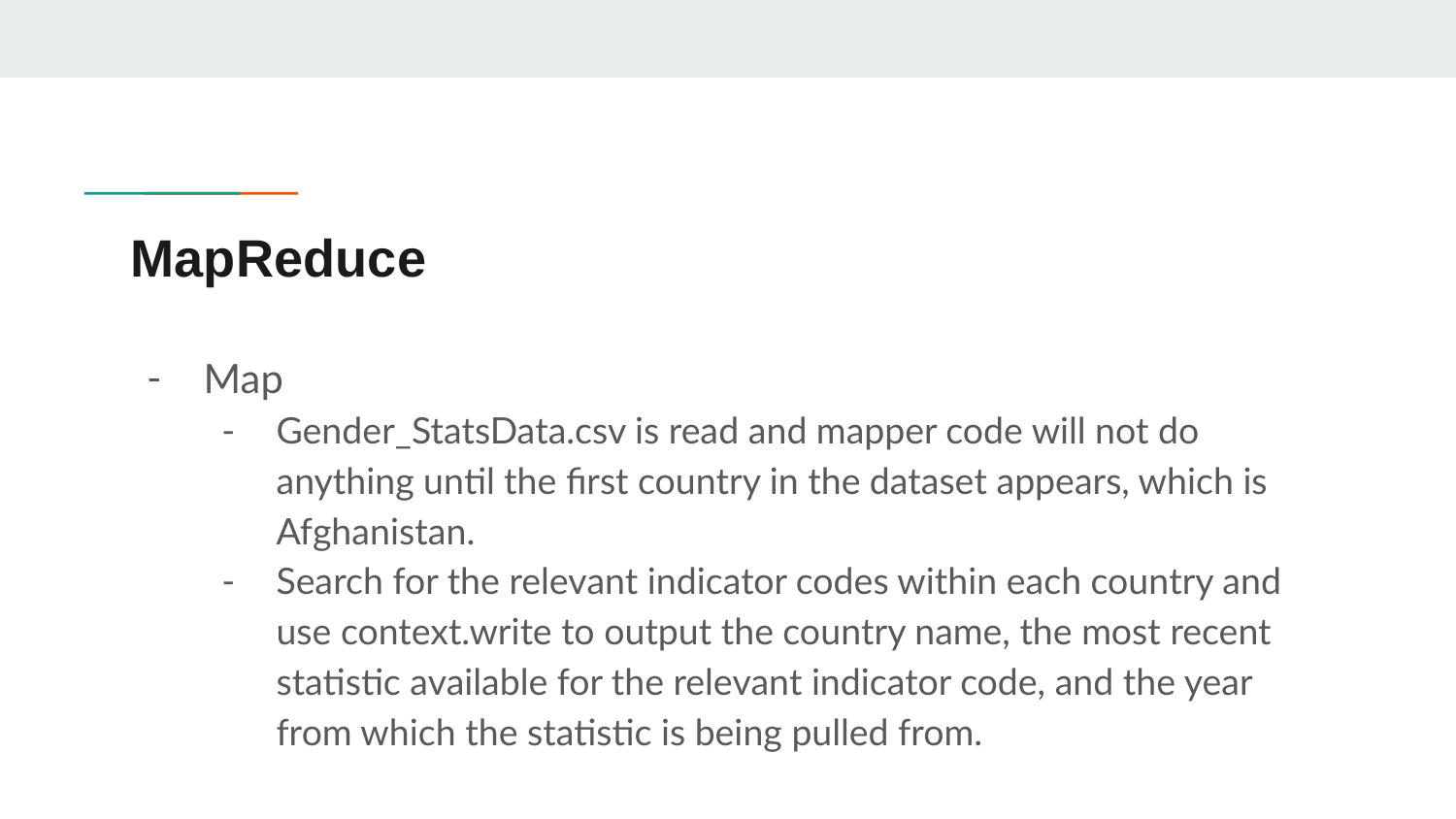

# MapReduce
Map
Gender_StatsData.csv is read and mapper code will not do anything until the first country in the dataset appears, which is Afghanistan.
Search for the relevant indicator codes within each country and use context.write to output the country name, the most recent statistic available for the relevant indicator code, and the year from which the statistic is being pulled from.